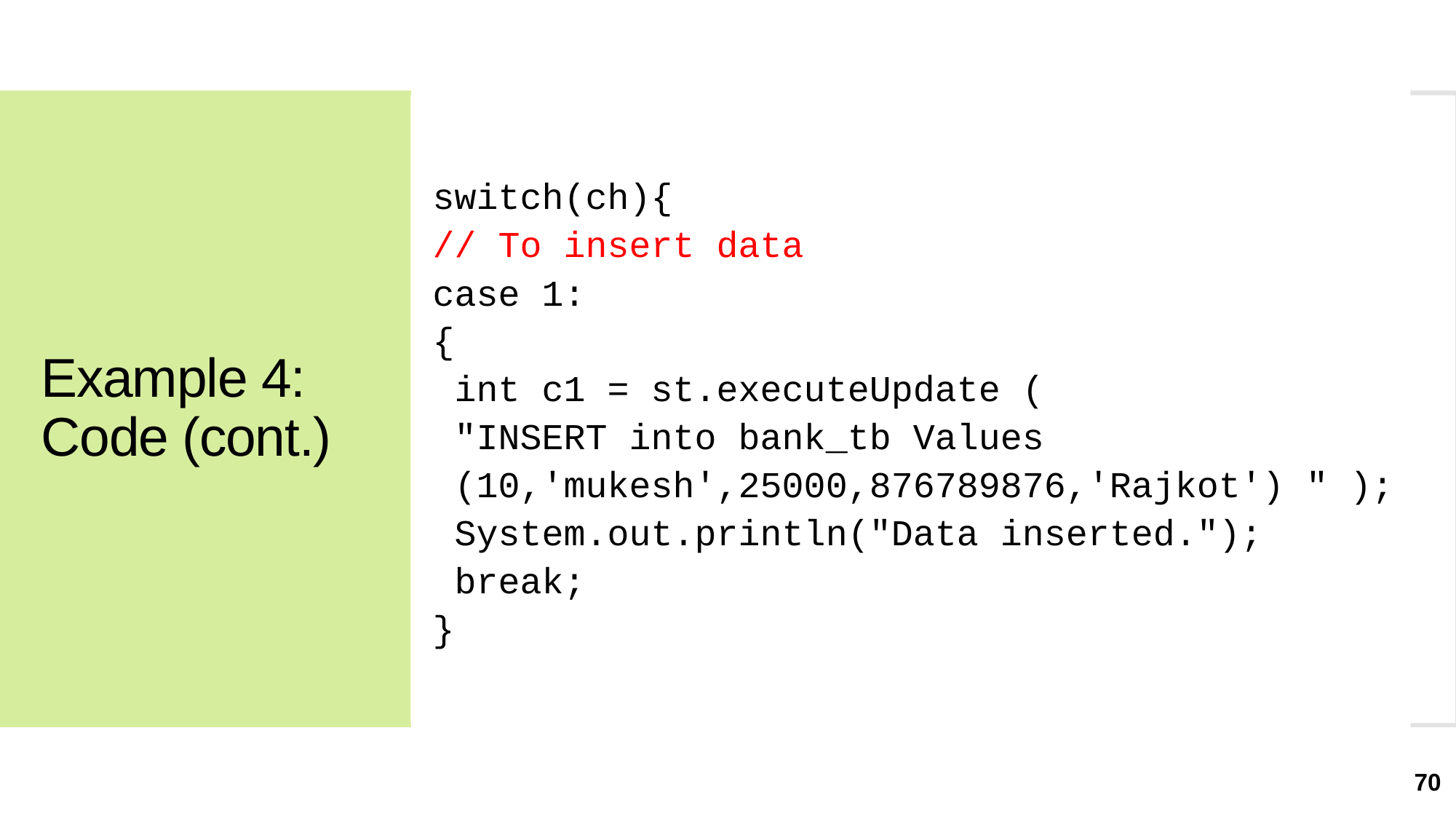

switch(ch){
// To insert data
case 1:
{
 int c1 = st.executeUpdate (
 "INSERT into bank_tb Values
 (10,'mukesh',25000,876789876,'Rajkot') " );
 System.out.println("Data inserted.");
 break;
}
# Example 4: Code (cont.)
70